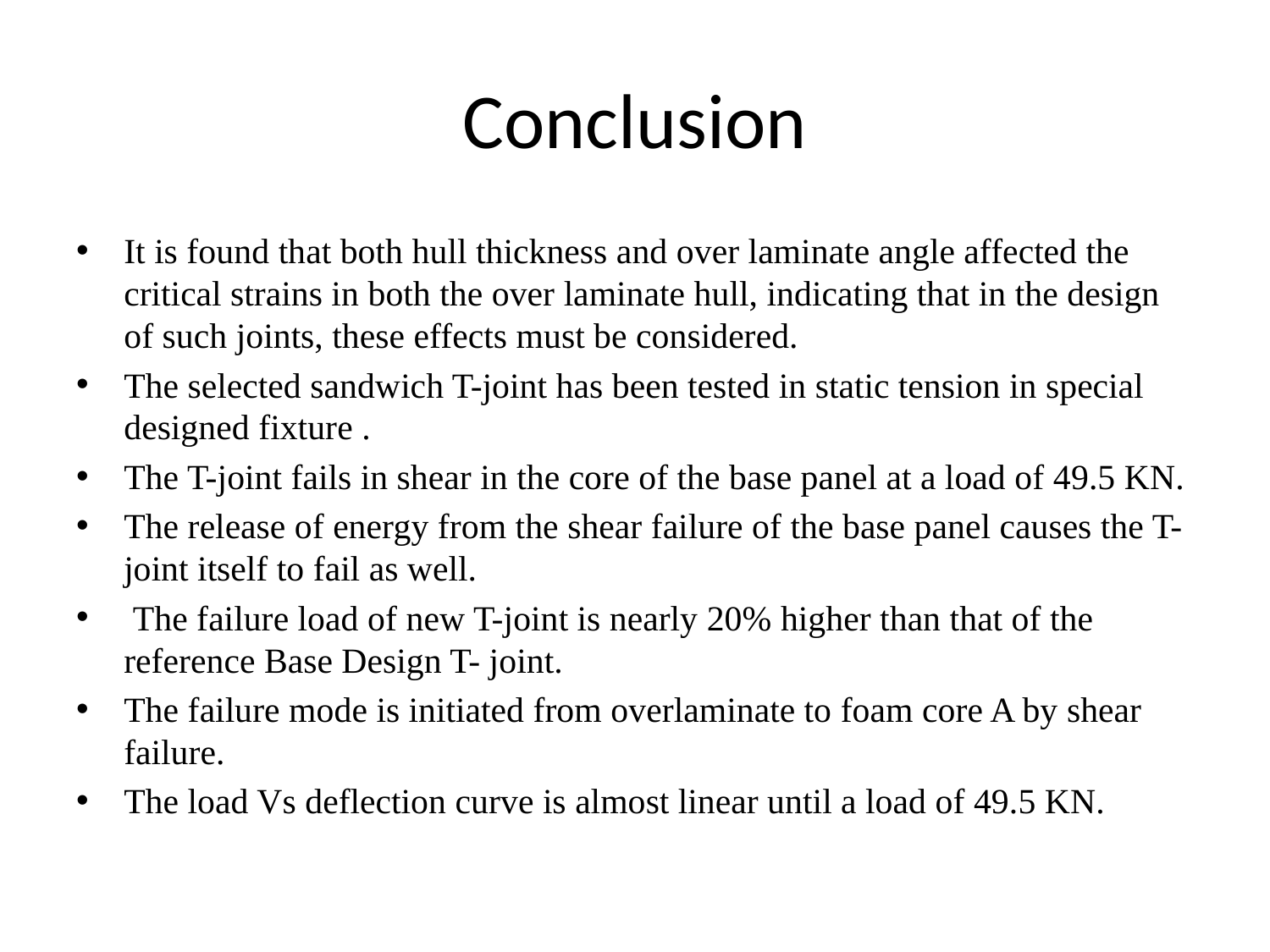

# Conclusion
It is found that both hull thickness and over laminate angle affected the critical strains in both the over laminate hull, indicating that in the design of such joints, these effects must be considered.
The selected sandwich T-joint has been tested in static tension in special designed fixture .
The T-joint fails in shear in the core of the base panel at a load of 49.5 KN.
The release of energy from the shear failure of the base panel causes the T-joint itself to fail as well.
 The failure load of new T-joint is nearly 20% higher than that of the reference Base Design T- joint.
The failure mode is initiated from overlaminate to foam core A by shear failure.
The load Vs deflection curve is almost linear until a load of 49.5 KN.